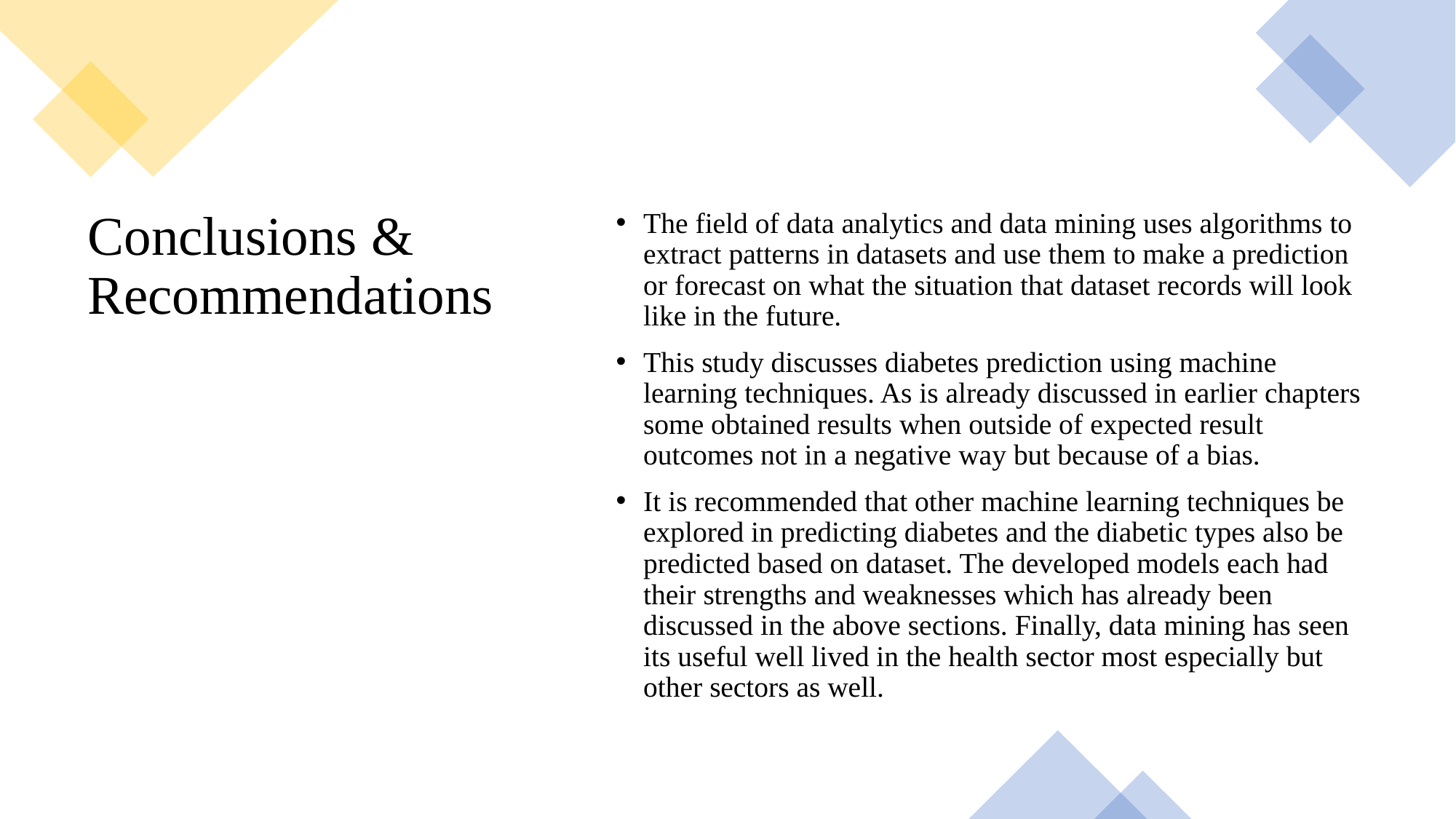

The field of data analytics and data mining uses algorithms to extract patterns in datasets and use them to make a prediction or forecast on what the situation that dataset records will look like in the future.
This study discusses diabetes prediction using machine learning techniques. As is already discussed in earlier chapters some obtained results when outside of expected result outcomes not in a negative way but because of a bias.
It is recommended that other machine learning techniques be explored in predicting diabetes and the diabetic types also be predicted based on dataset. The developed models each had their strengths and weaknesses which has already been discussed in the above sections. Finally, data mining has seen its useful well lived in the health sector most especially but other sectors as well.
# Conclusions & Recommendations